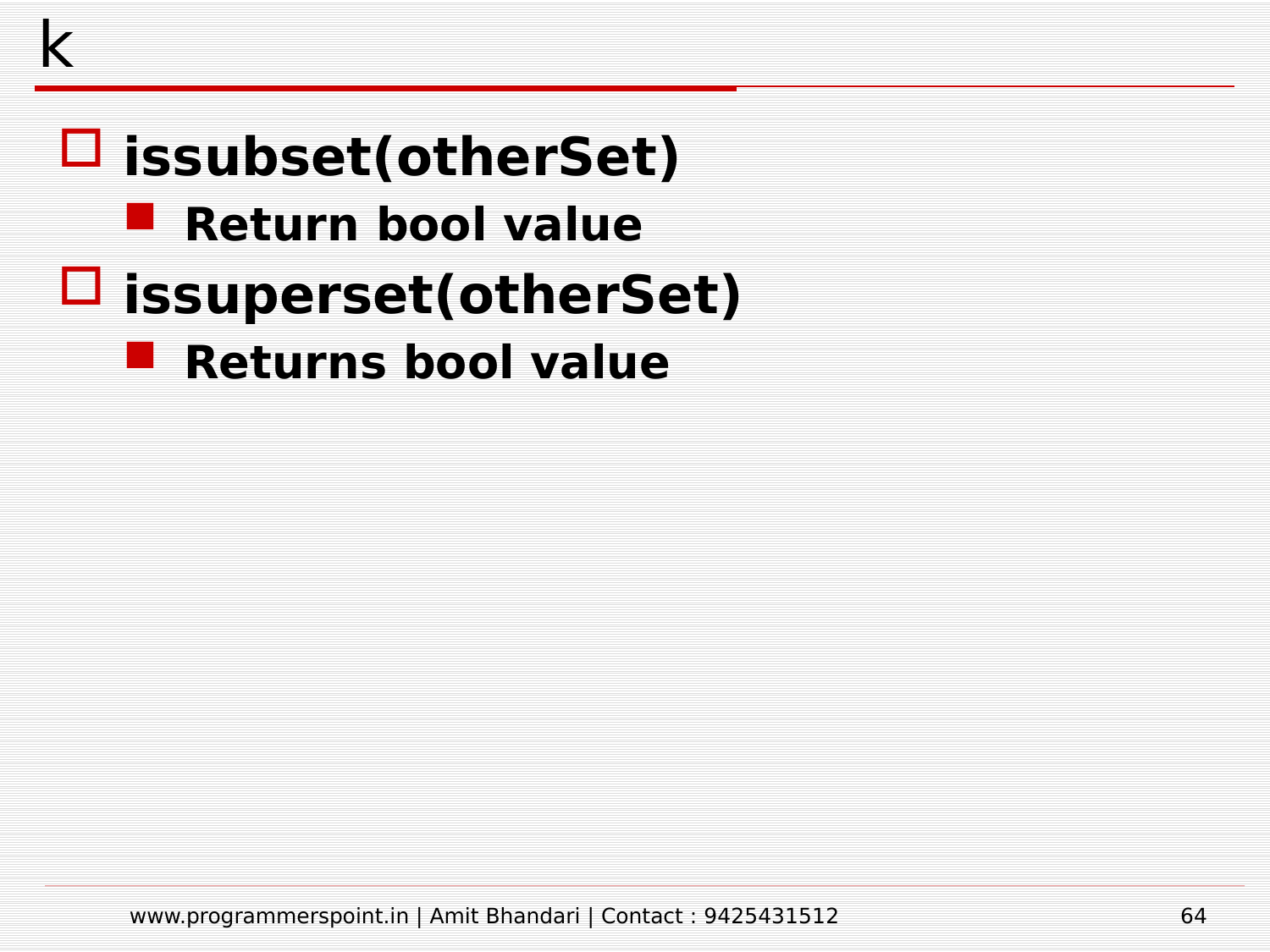

# Check
issubset(otherSet)
Return bool value
issuperset(otherSet)
Returns bool value

www.programmerspoint.in | Amit Bhandari | Contact : 9425431512
64